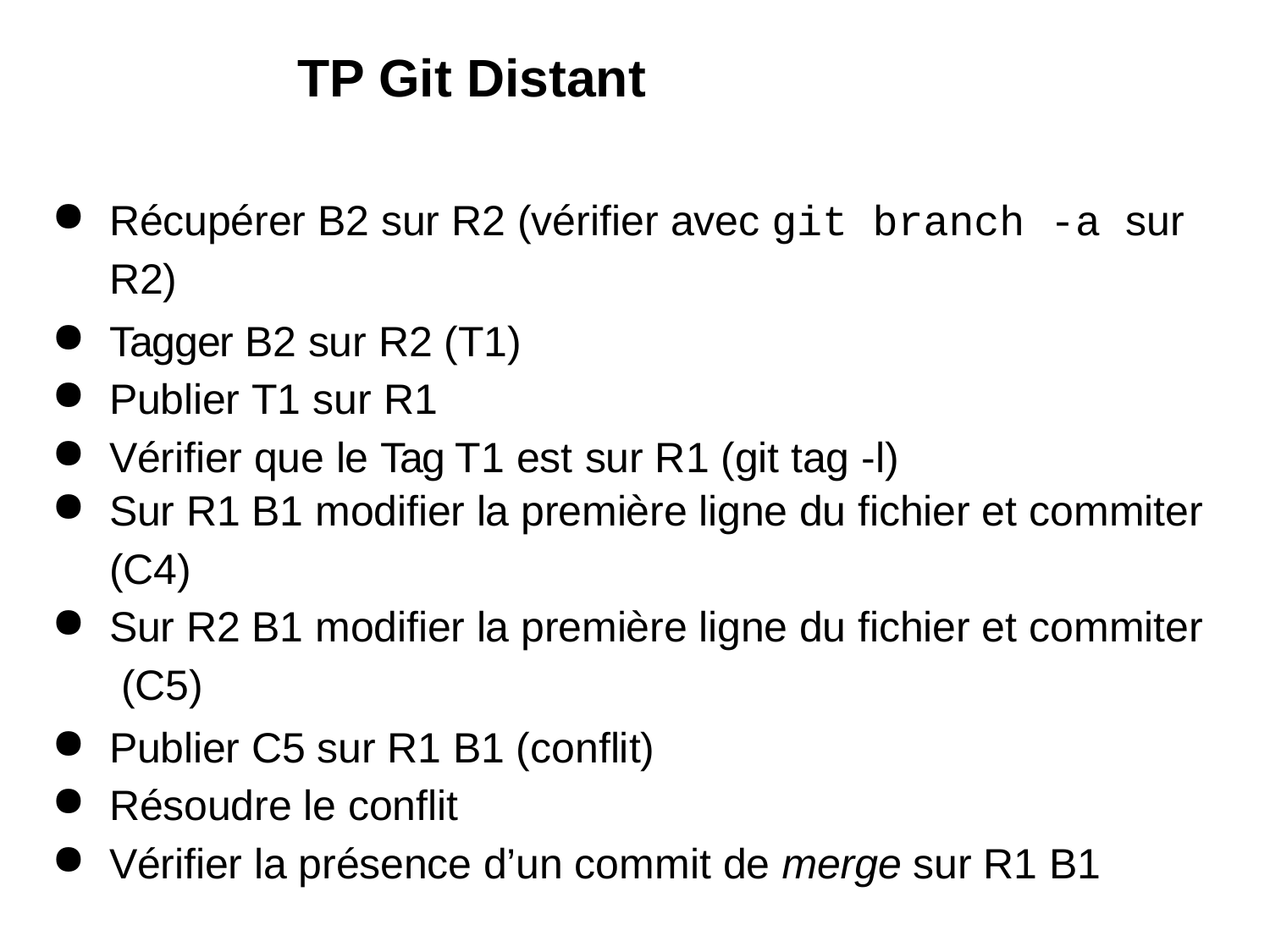

# TP Git Distant
Récupérer B2 sur R2 (vérifier avec git branch -a sur
R2)
Tagger B2 sur R2 (T1)
Publier T1 sur R1
Vérifier que le Tag T1 est sur R1 (git tag -l)
Sur R1 B1 modifier la première ligne du fichier et commiter
(C4)
Sur R2 B1 modifier la première ligne du fichier et commiter  (C5)
Publier C5 sur R1 B1 (conflit)
Résoudre le conflit
Vérifier la présence d’un commit de merge sur R1 B1